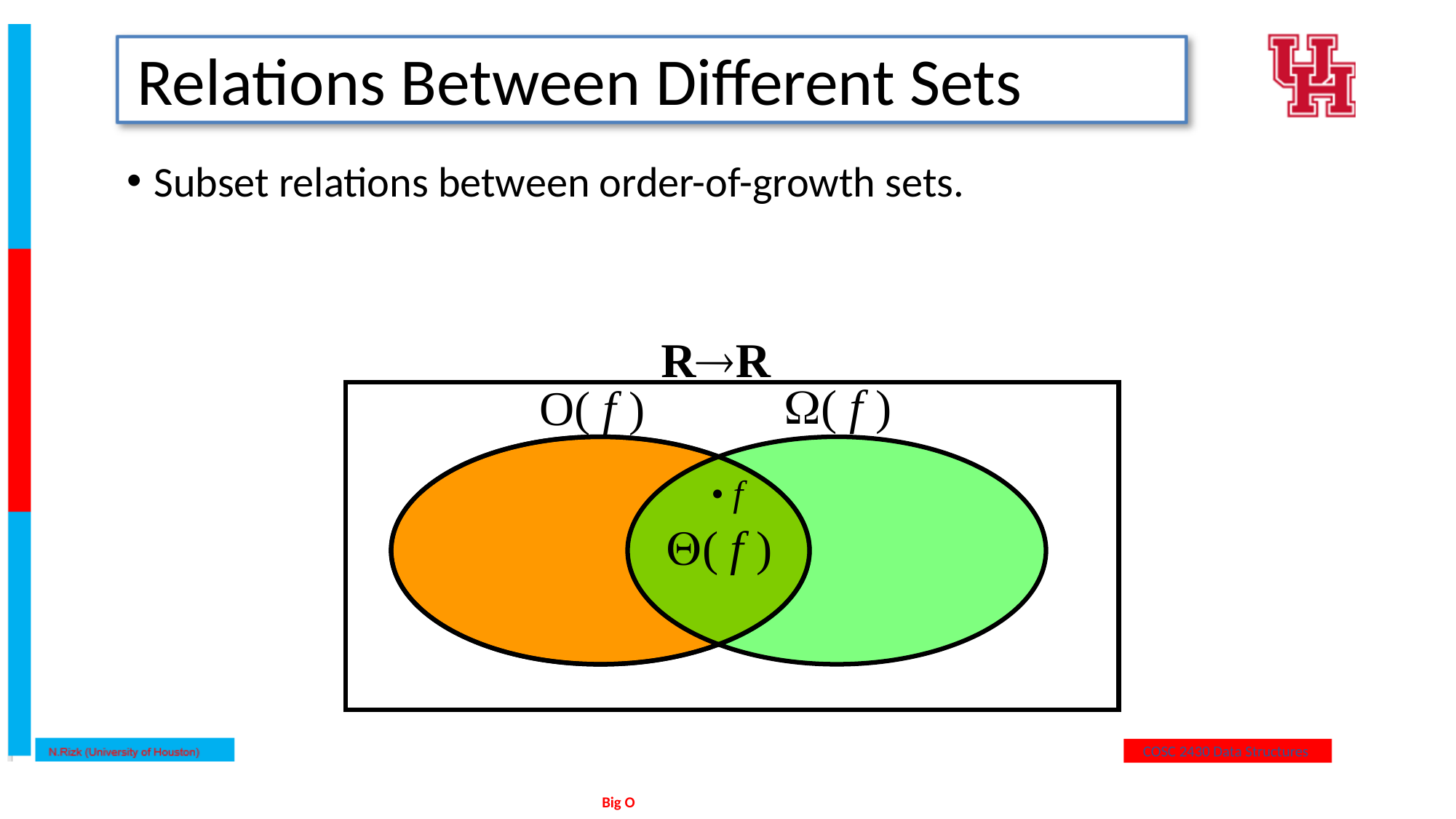

# Relations Between Different Sets
Subset relations between order-of-growth sets.
R→R
Ω( f )
O( f )

• f
Θ( f )